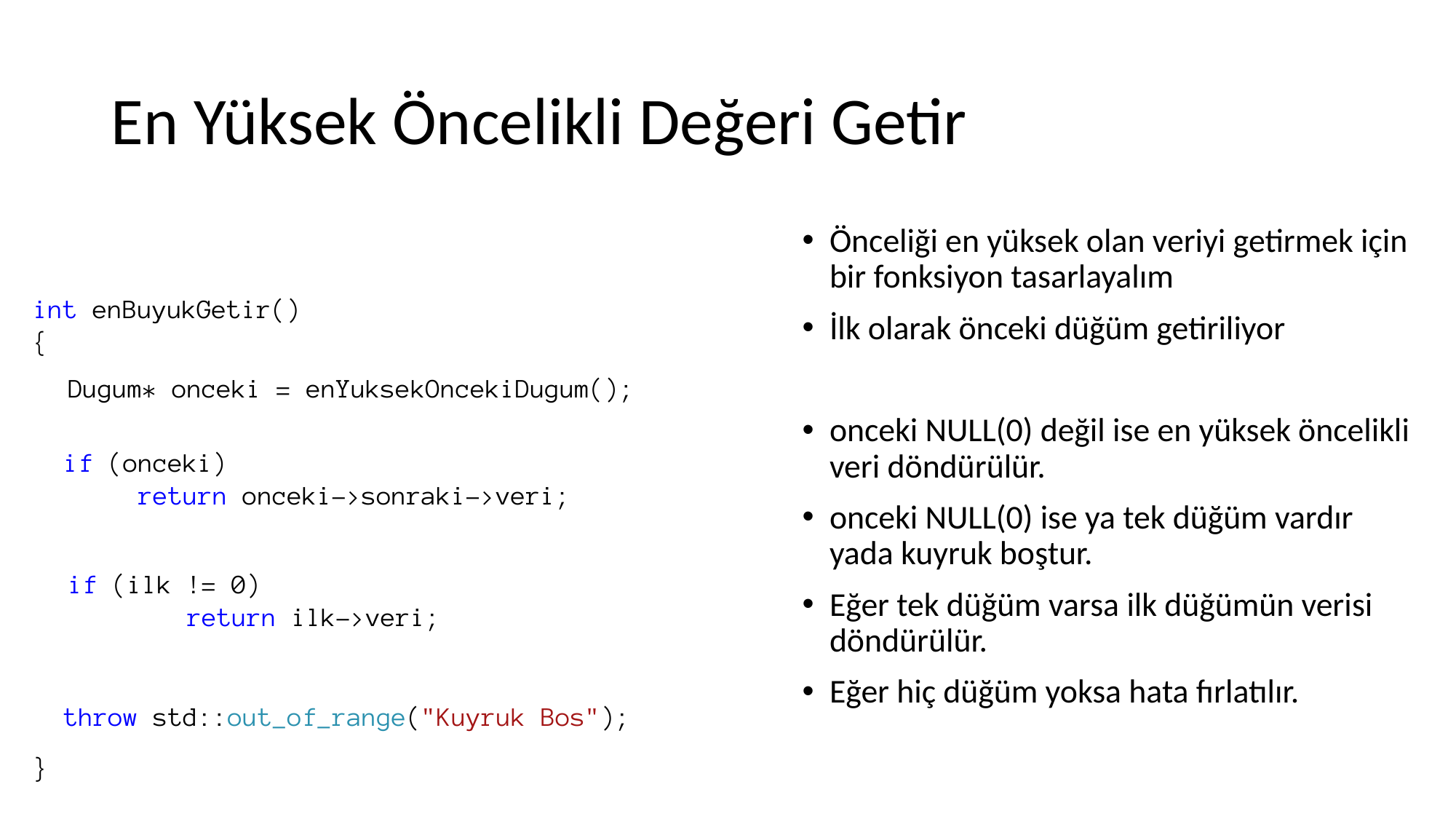

# En Yüksek Öncelikli Değeri Getir
Önceliği en yüksek olan veriyi getirmek için bir fonksiyon tasarlayalım
İlk olarak önceki düğüm getiriliyor

onceki NULL(0) değil ise en yüksek öncelikli veri döndürülür.
onceki NULL(0) ise ya tek düğüm vardır yada kuyruk boştur.
Eğer tek düğüm varsa ilk düğümün verisi döndürülür.
Eğer hiç düğüm yoksa hata fırlatılır.

int enBuyukGetir()
{

}
Dugum* onceki = enYuksekOncekiDugum();
 if (onceki)
      return onceki->sonraki->veri;
if (ilk != 0)
        return ilk->veri;
 throw std::out_of_range("Kuyruk Bos");